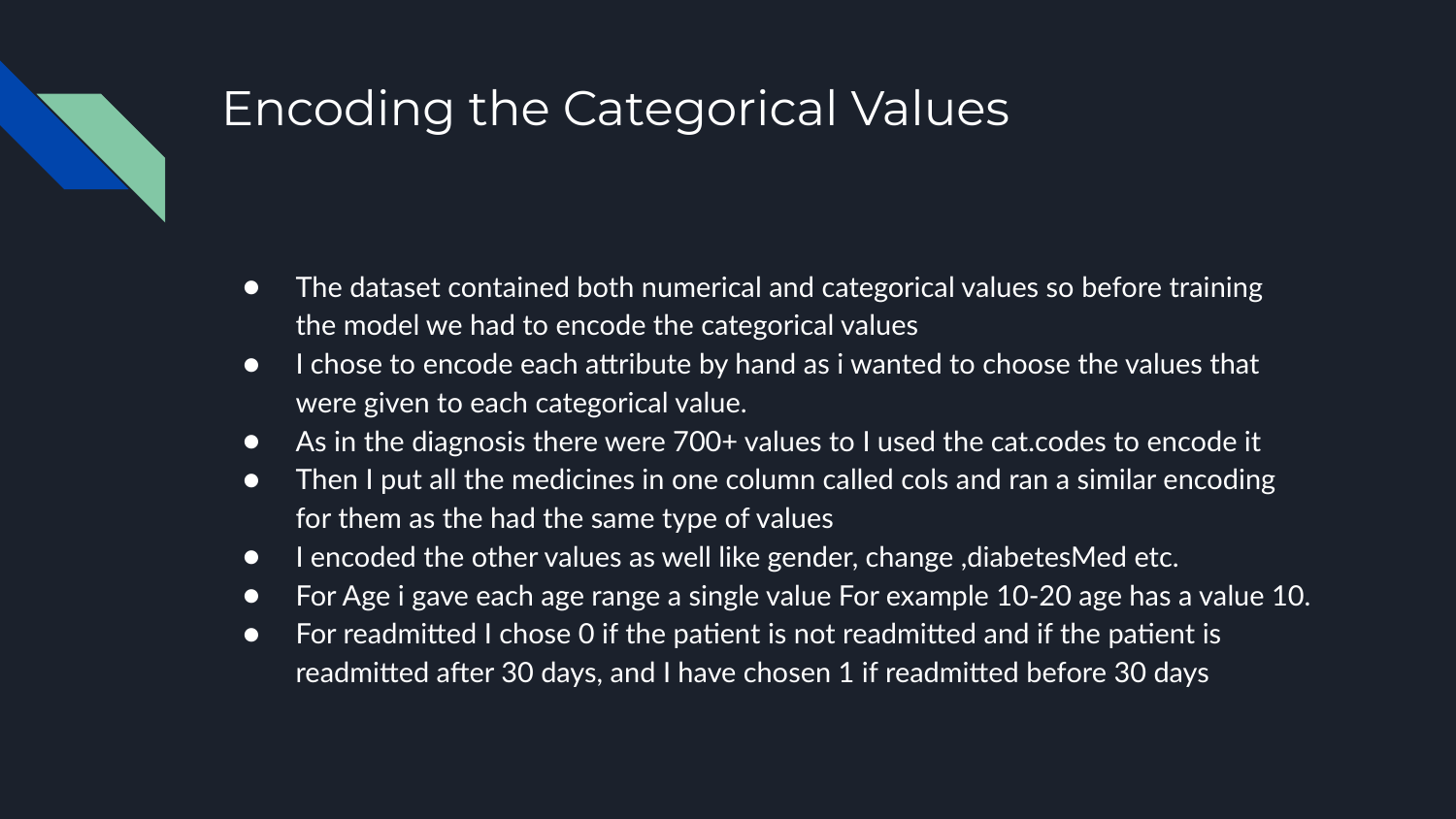

# Encoding the Categorical Values
The dataset contained both numerical and categorical values so before training the model we had to encode the categorical values
I chose to encode each attribute by hand as i wanted to choose the values that were given to each categorical value.
As in the diagnosis there were 700+ values to I used the cat.codes to encode it
Then I put all the medicines in one column called cols and ran a similar encoding for them as the had the same type of values
I encoded the other values as well like gender, change ,diabetesMed etc.
For Age i gave each age range a single value For example 10-20 age has a value 10.
For readmitted I chose 0 if the patient is not readmitted and if the patient is readmitted after 30 days, and I have chosen 1 if readmitted before 30 days